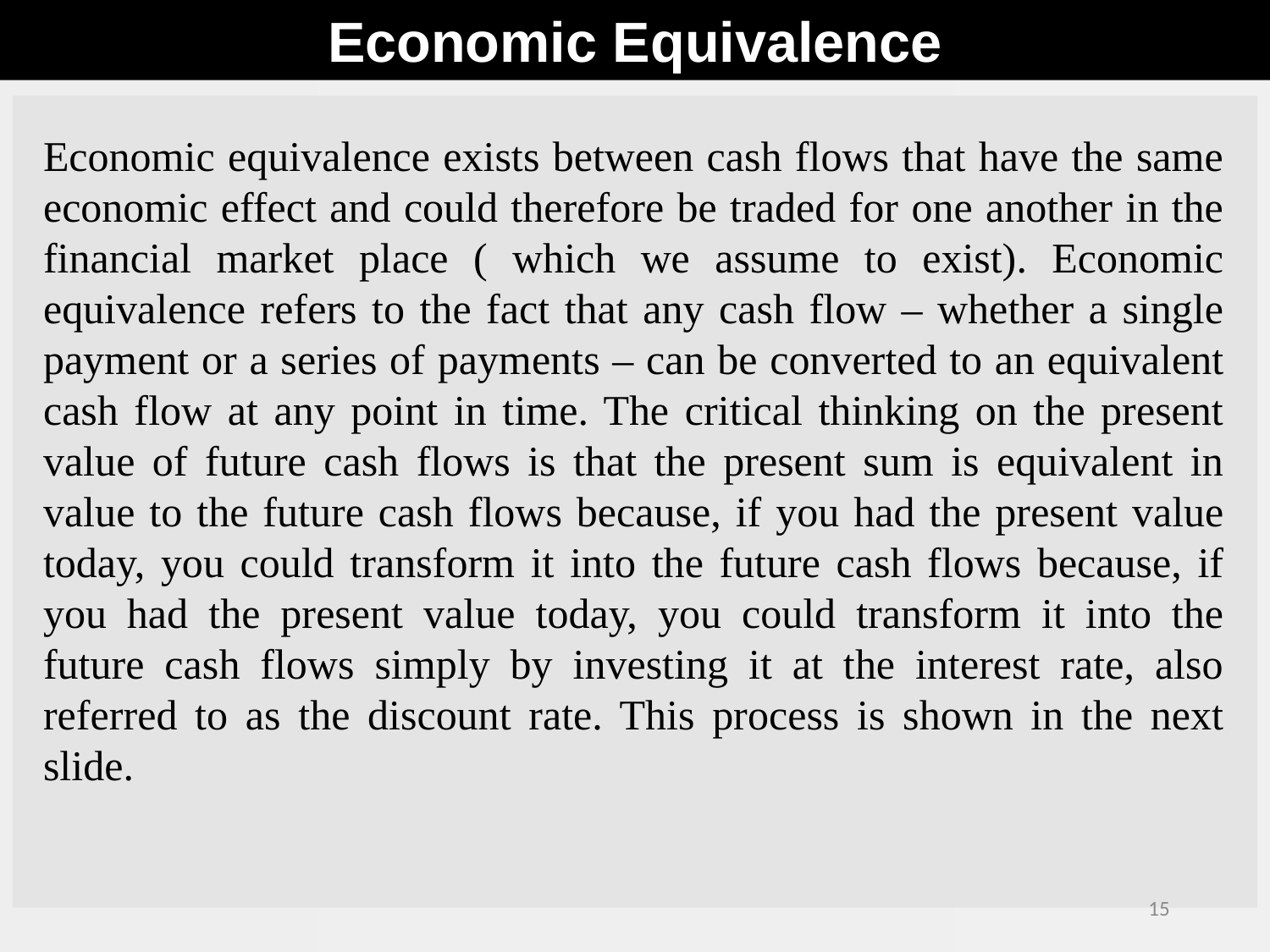

Economic Equivalence

Economic equivalence exists between cash flows that have the same economic effect and could therefore be traded for one another in the financial market place ( which we assume to exist). Economic equivalence refers to the fact that any cash flow – whether a single payment or a series of payments – can be converted to an equivalent cash flow at any point in time. The critical thinking on the present value of future cash flows is that the present sum is equivalent in value to the future cash flows because, if you had the present value today, you could transform it into the future cash flows because, if you had the present value today, you could transform it into the future cash flows simply by investing it at the interest rate, also referred to as the discount rate. This process is shown in the next slide.
15